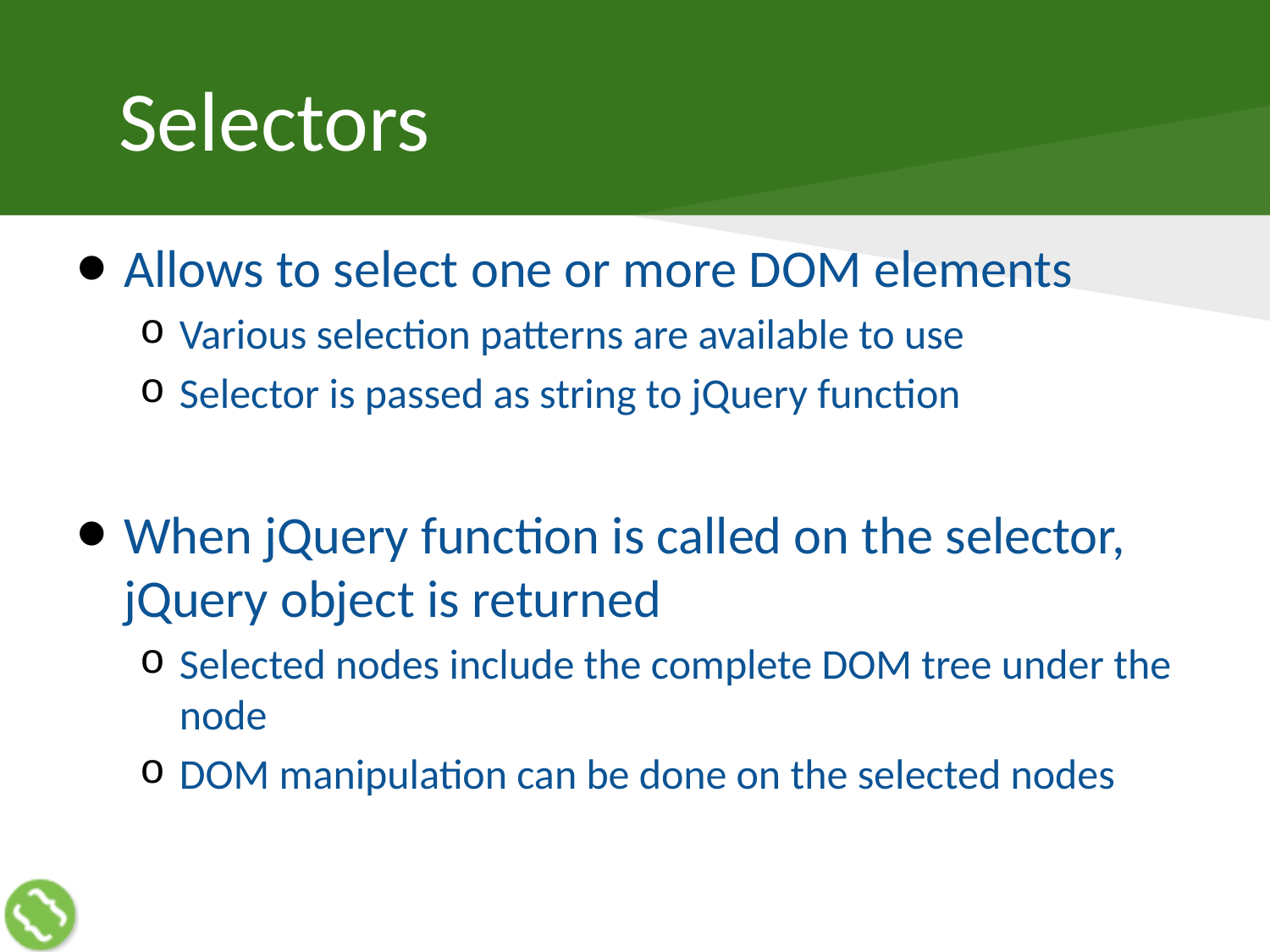

# Selectors
Allows to select one or more DOM elements
Various selection patterns are available to use
Selector is passed as string to jQuery function

When jQuery function is called on the selector, jQuery object is returned
Selected nodes include the complete DOM tree under the node
DOM manipulation can be done on the selected nodes